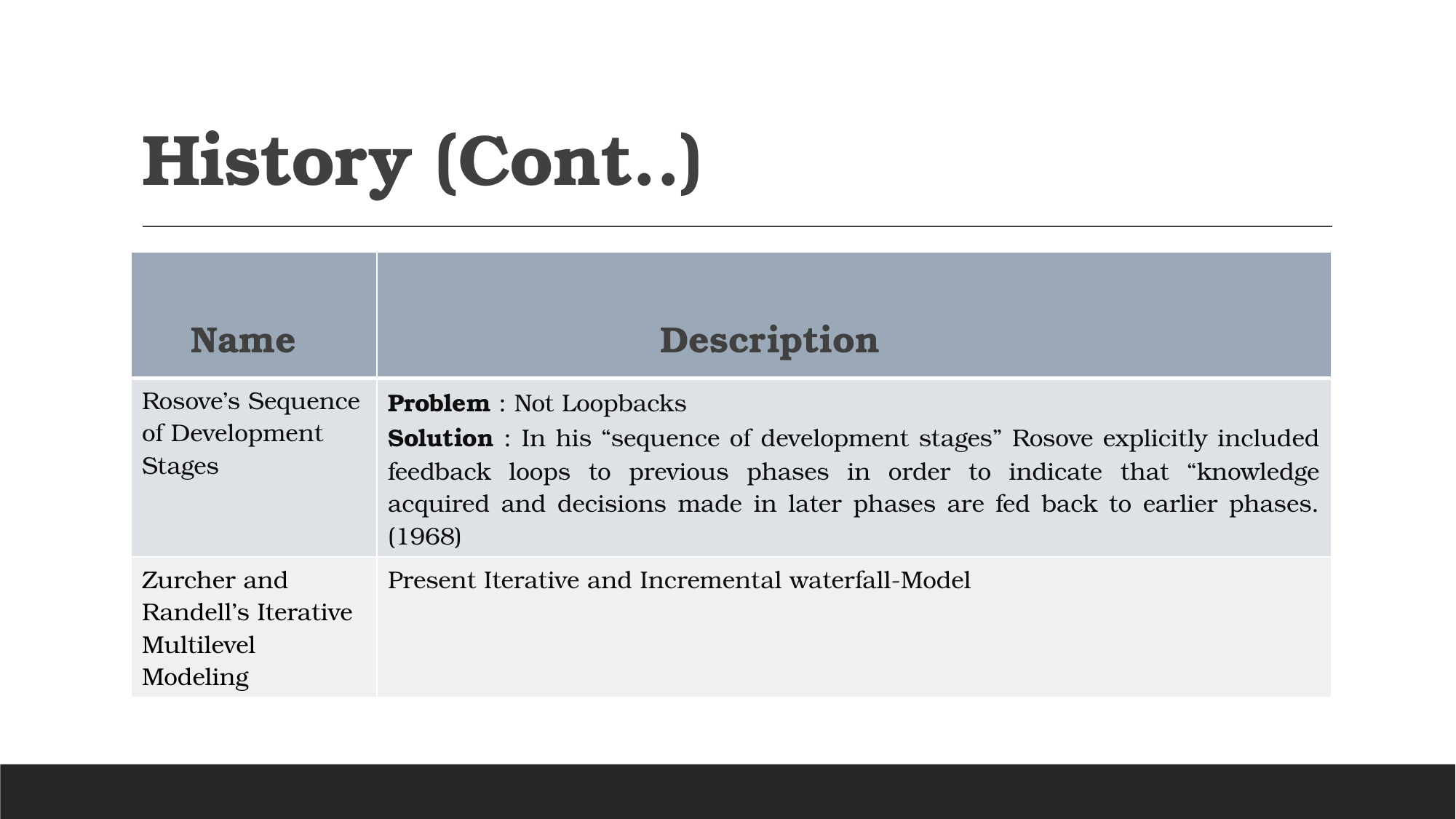

# History (Cont..)
| Name | Description |
| --- | --- |
| Rosove’s Sequence of Development Stages | Problem : Not Loopbacks Solution : In his “sequence of development stages” Rosove explicitly included feedback loops to previous phases in order to indicate that “knowledge acquired and decisions made in later phases are fed back to earlier phases. (1968) |
| Zurcher and Randell’s Iterative Multilevel Modeling | Present Iterative and Incremental waterfall-Model |